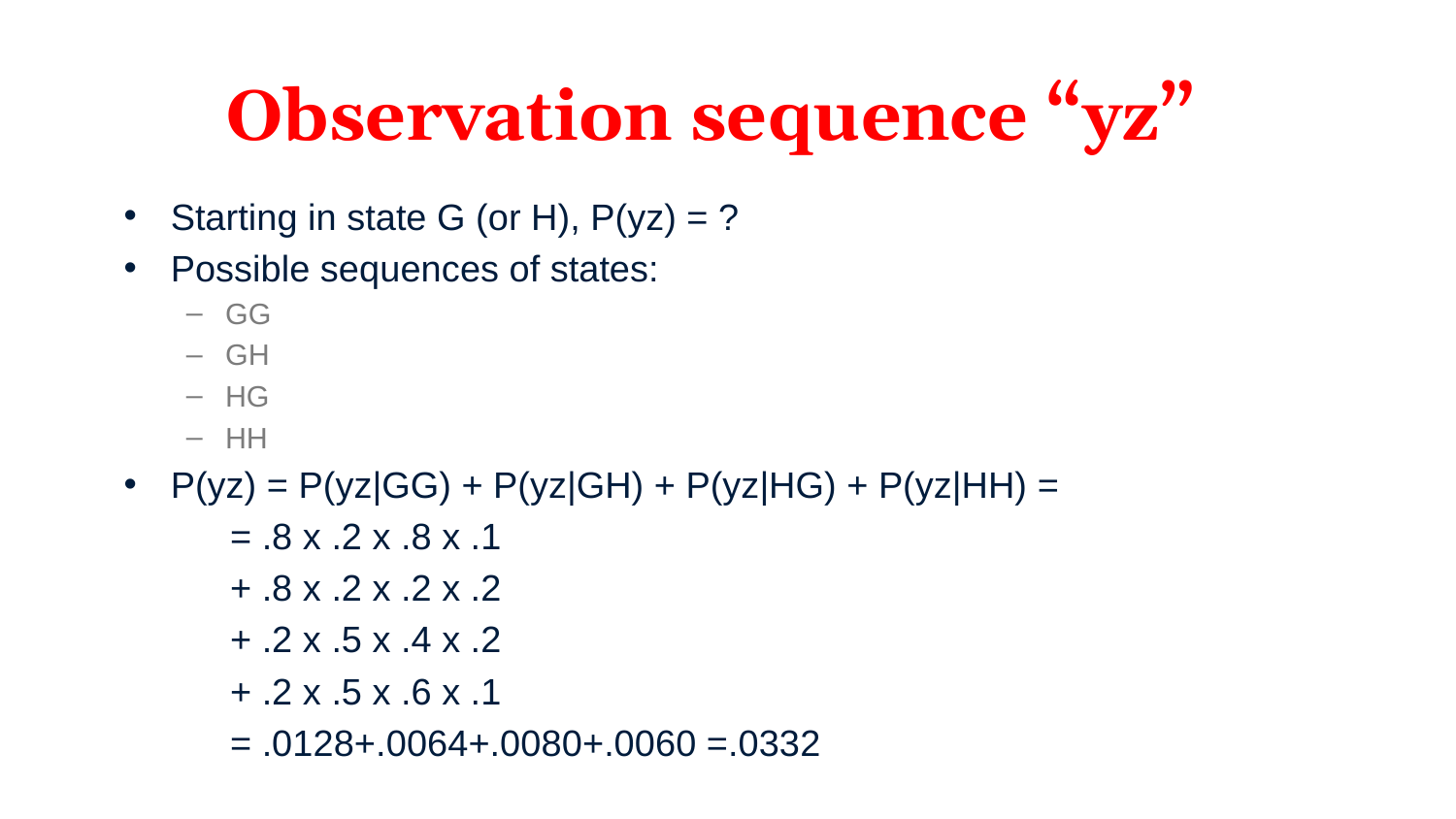

# Observation sequence “yz”
Starting in state G (or H), P(yz) = ?
Possible sequences of states:
GG
GH
HG
HH
P(yz) = P(yz|GG) + P(yz|GH) + P(yz|HG) + P(yz|HH) =
	= .8 x .2 x .8 x .1
	+ .8 x .2 x .2 x .2
	+ .2 x .5 x .4 x .2
	+ .2 x .5 x .6 x .1
	= .0128+.0064+.0080+.0060 =.0332